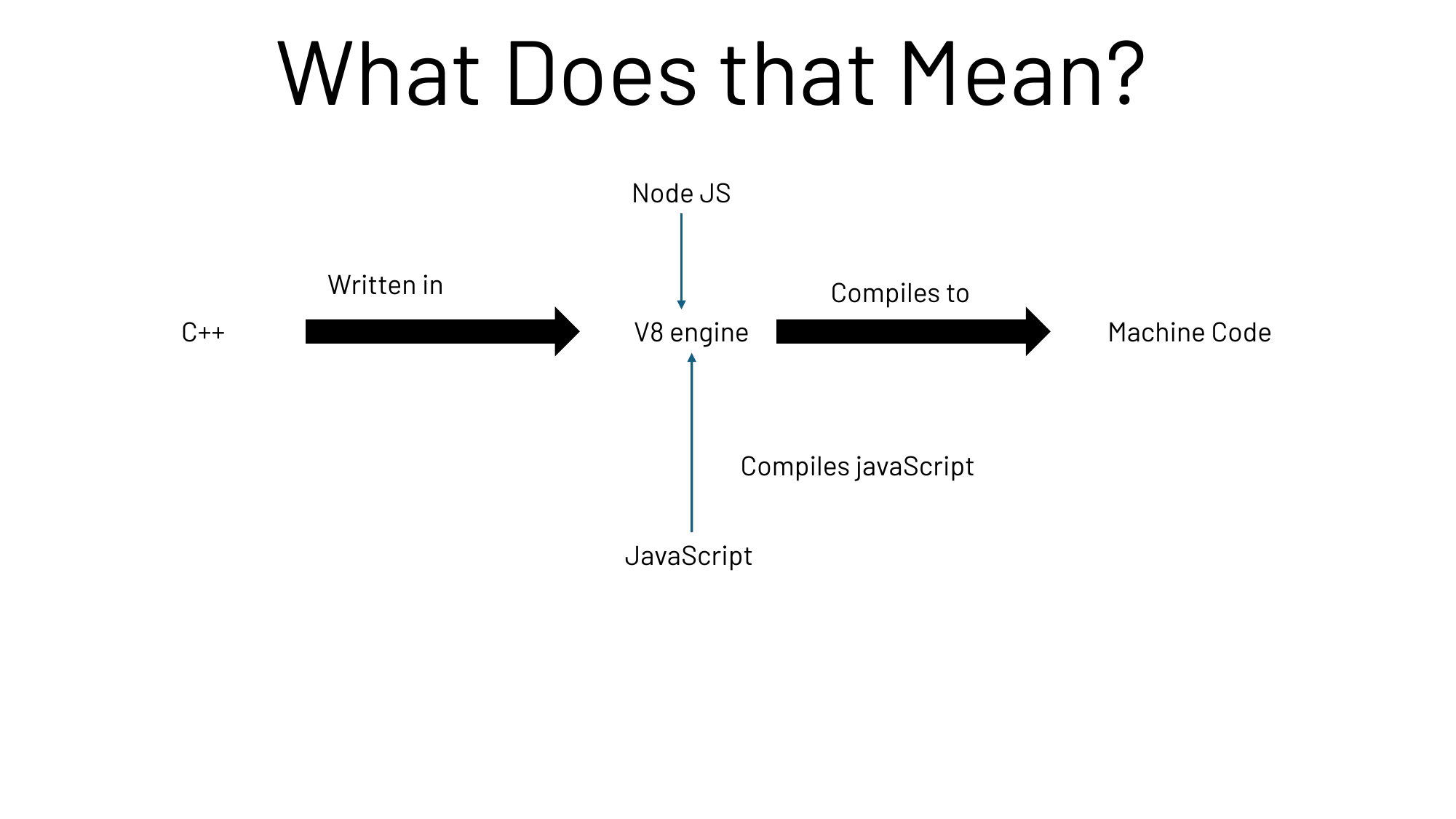

# What Does that Mean?
Node JS
Written in
Compiles to
C++

V8 engine

Machine Code
Compiles javaScript
JavaScript